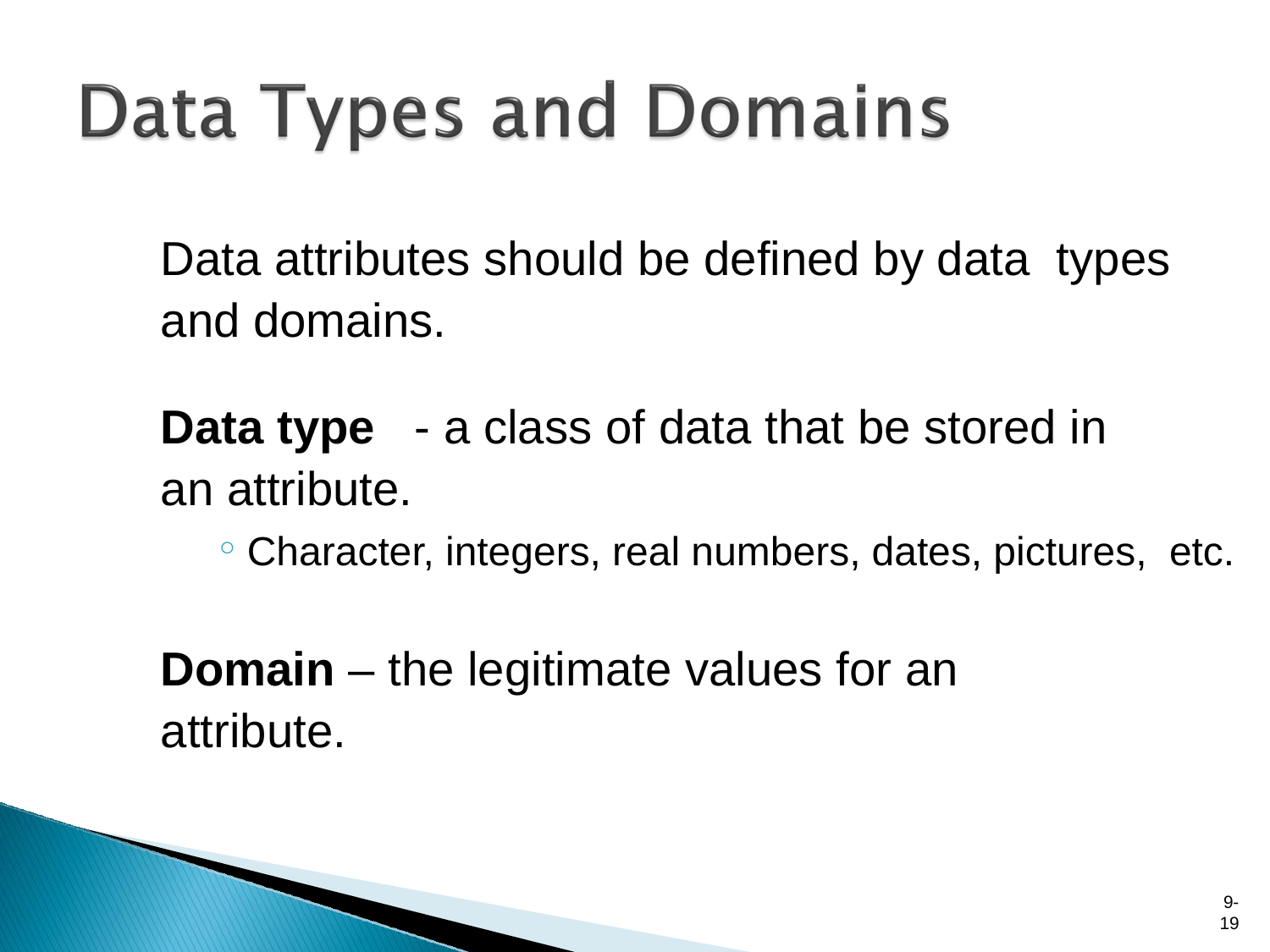

# Data attributes should be defined by data  types and domains.
Data type	- a class of data that be stored in  an attribute.
Character, integers, real numbers, dates, pictures,  etc.

Domain – the legitimate values for an  attribute.
9-
19